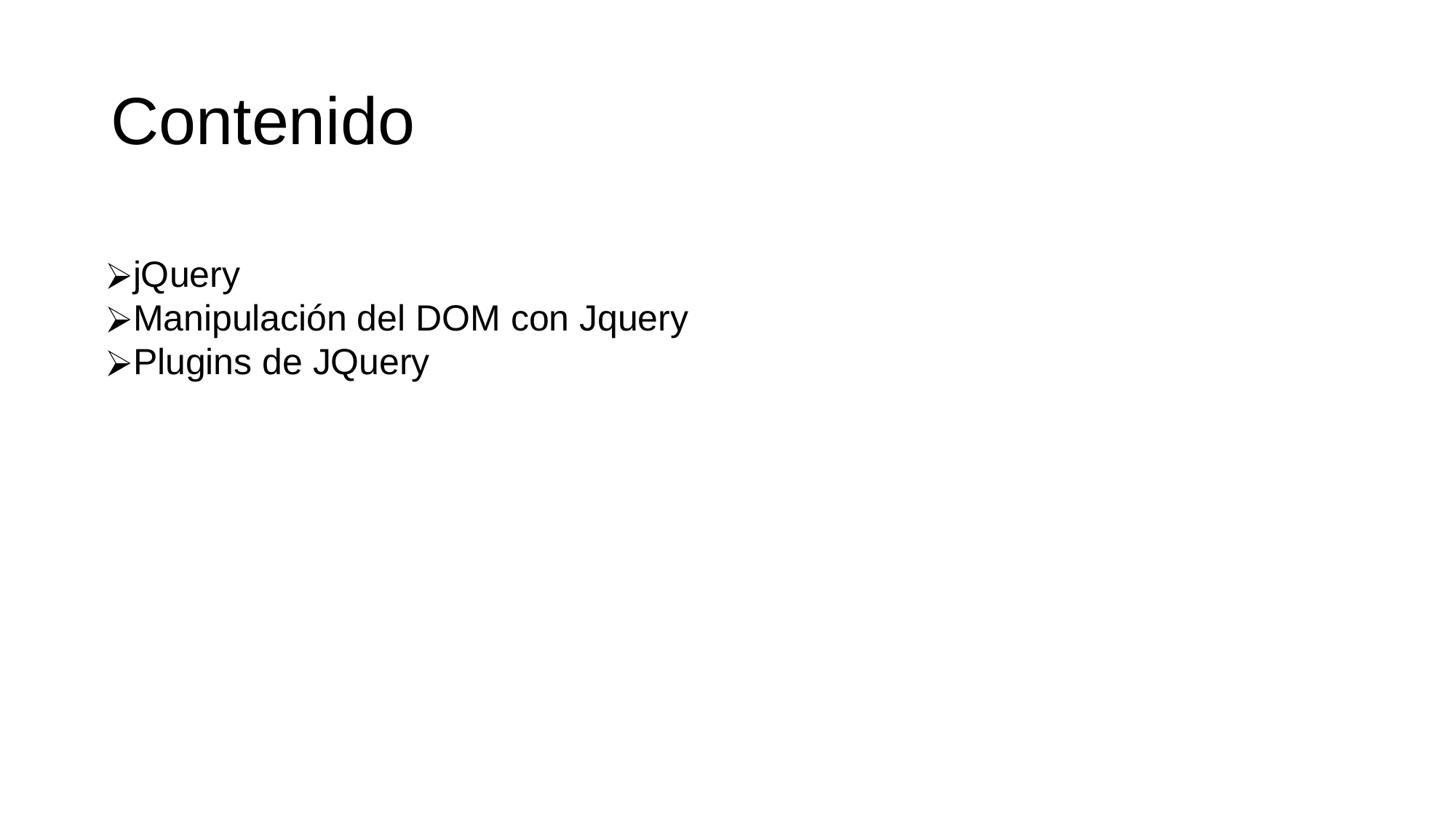

# Contenido
jQuery
Manipulación del DOM con Jquery
Plugins de JQuery